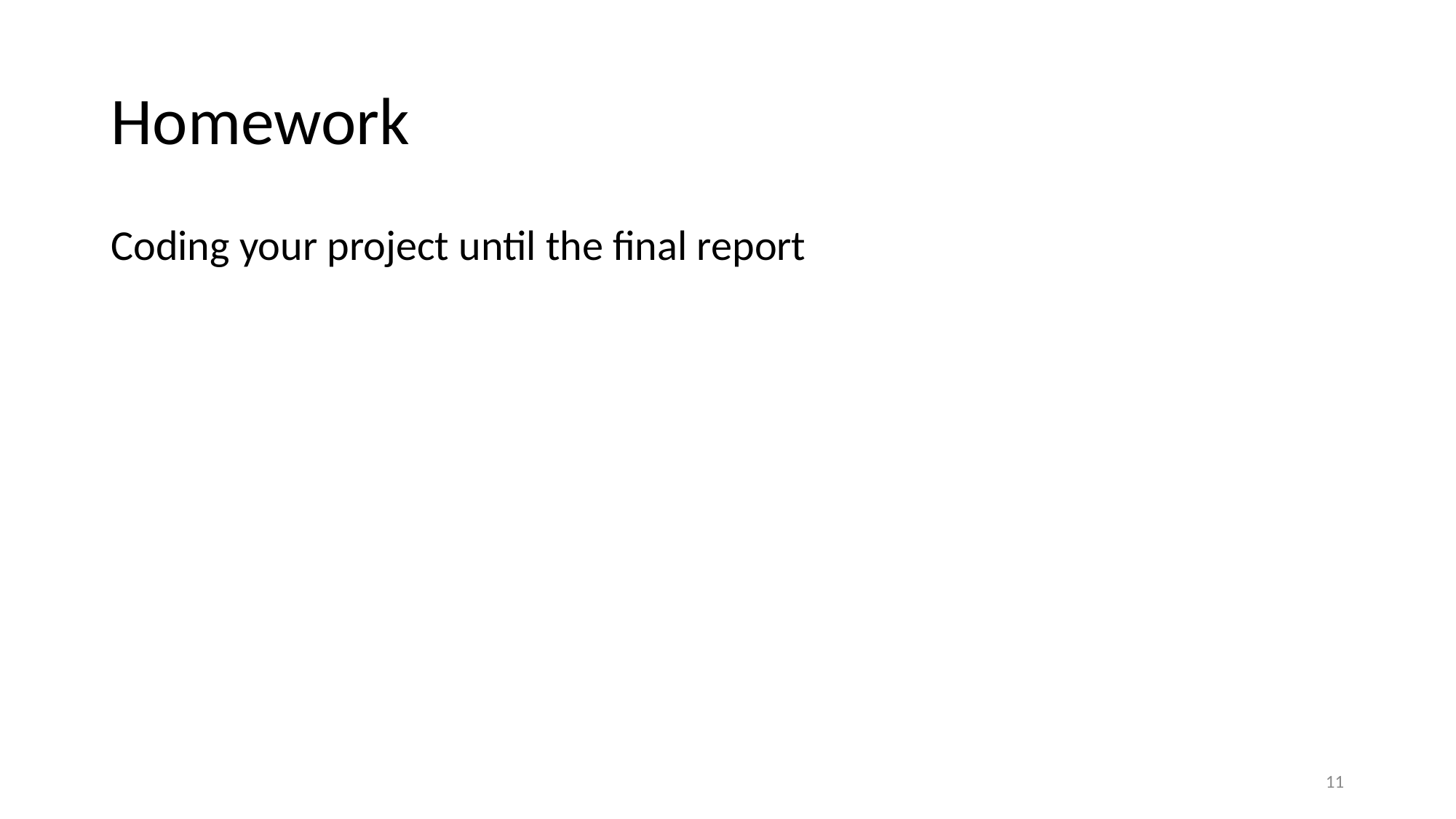

# Homework
Coding your project until the final report
11